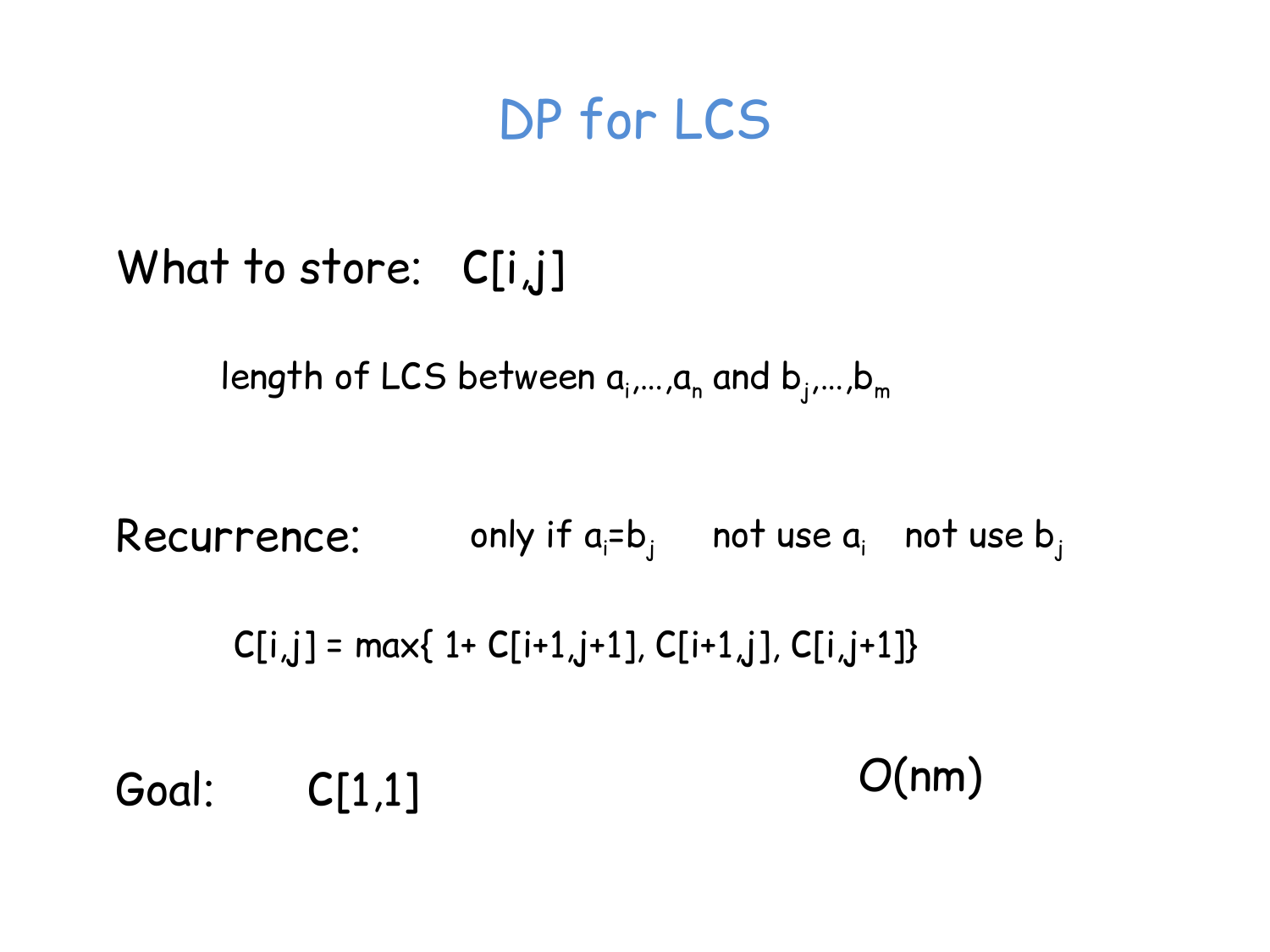

# DP for LCS
What to store:   C[i,j]

        length of LCS between ai,…,an and bj,…,bm

Recurrence:

         C[i,j] = max{ 1+ C[i+1,j+1], C[i+1,j], C[i,j+1]}

Goal:       C[1,1]
only if ai=bj
not use ai
not use bj
O(nm)